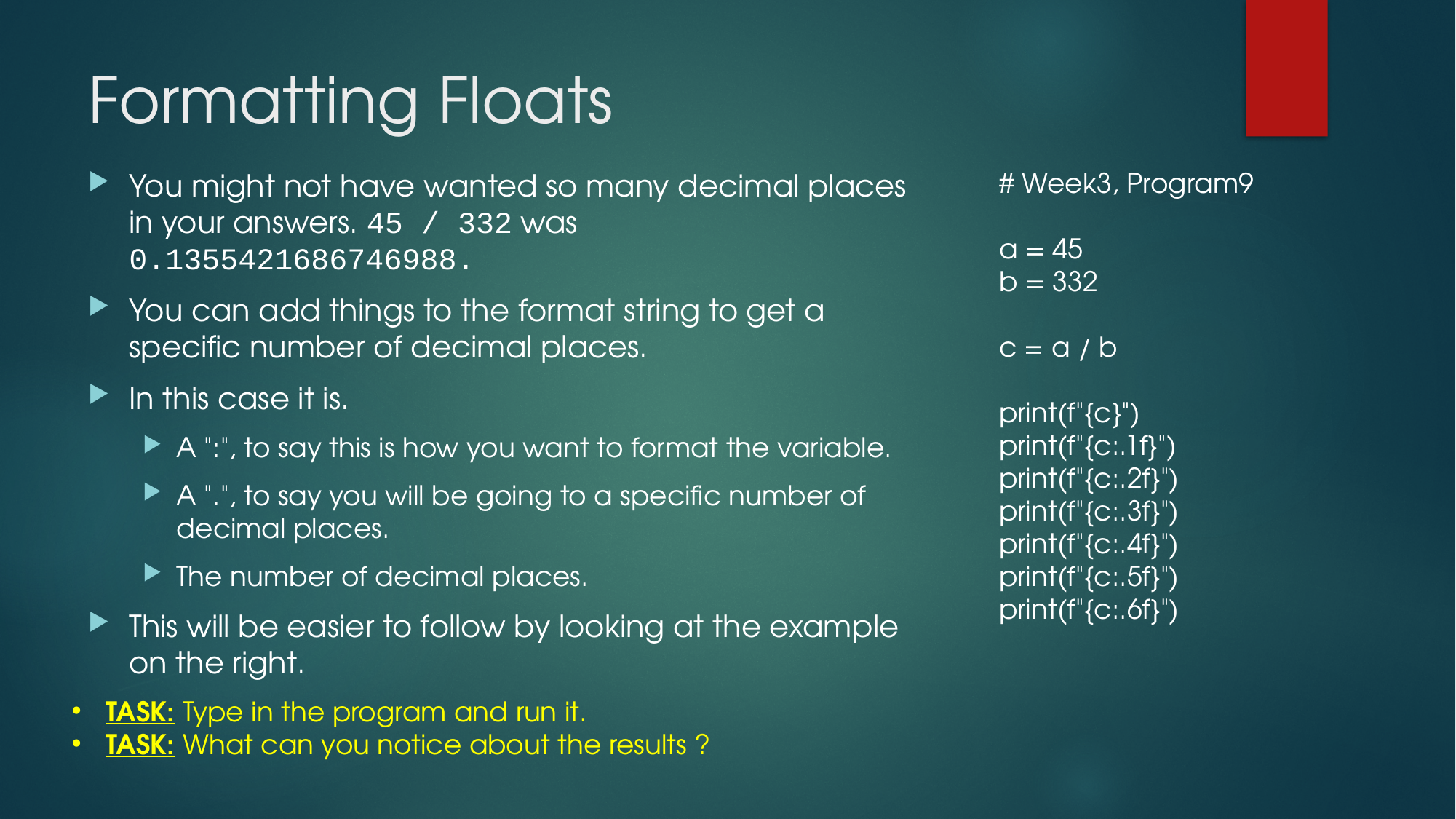

# Formatting Floats
You might not have wanted so many decimal places in your answers. 45 / 332 was 0.1355421686746988.
You can add things to the format string to get a specific number of decimal places.
In this case it is.
A ":", to say this is how you want to format the variable.
A ".", to say you will be going to a specific number of decimal places.
The number of decimal places.
This will be easier to follow by looking at the example on the right.

# Week3, Program9

a = 45
b = 332

c = a / b

print(f"{c}")
print(f"{c:.1f}")
print(f"{c:.2f}")
print(f"{c:.3f}")
print(f"{c:.4f}")
print(f"{c:.5f}")
print(f"{c:.6f}")
TASK: Type in the program and run it.
TASK: What can you notice about the results ?